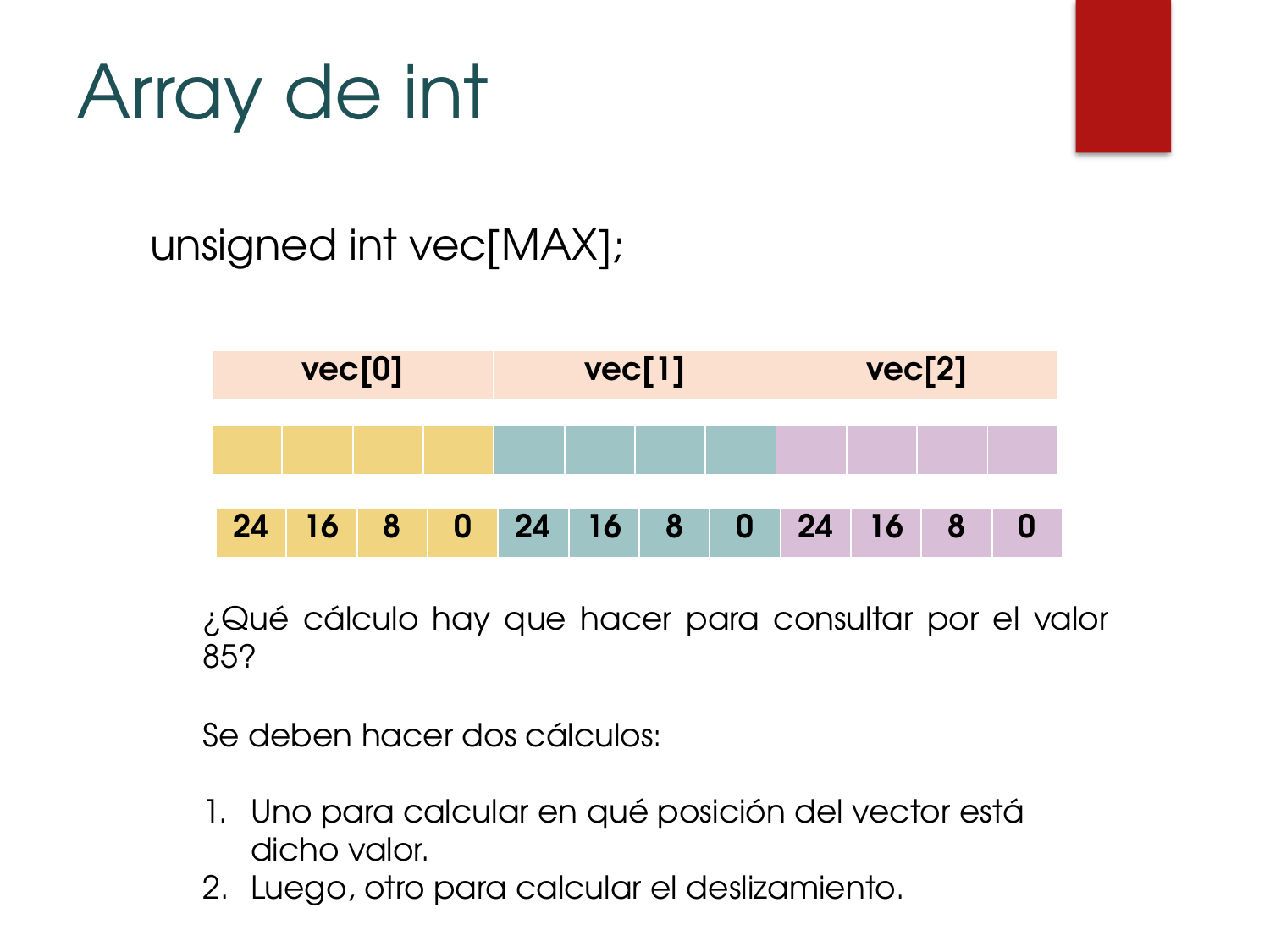

# Array de int
unsigned int vec[MAX];
| vec[0] | vec[1] | vec[2] |
| --- | --- | --- |
|  |  |  |  |  |  |  |  |  |  |  |  |
| --- | --- | --- | --- | --- | --- | --- | --- | --- | --- | --- | --- |
| 24 | 16 | 8 | 0 | 24 | 16 | 8 | 0 | 24 | 16 | 8 | 0 |
| --- | --- | --- | --- | --- | --- | --- | --- | --- | --- | --- | --- |
¿Qué cálculo hay que hacer para consultar por el valor 85?
Se deben hacer dos cálculos:

Uno para calcular en qué posición del vector está dicho valor.
Luego, otro para calcular el deslizamiento.